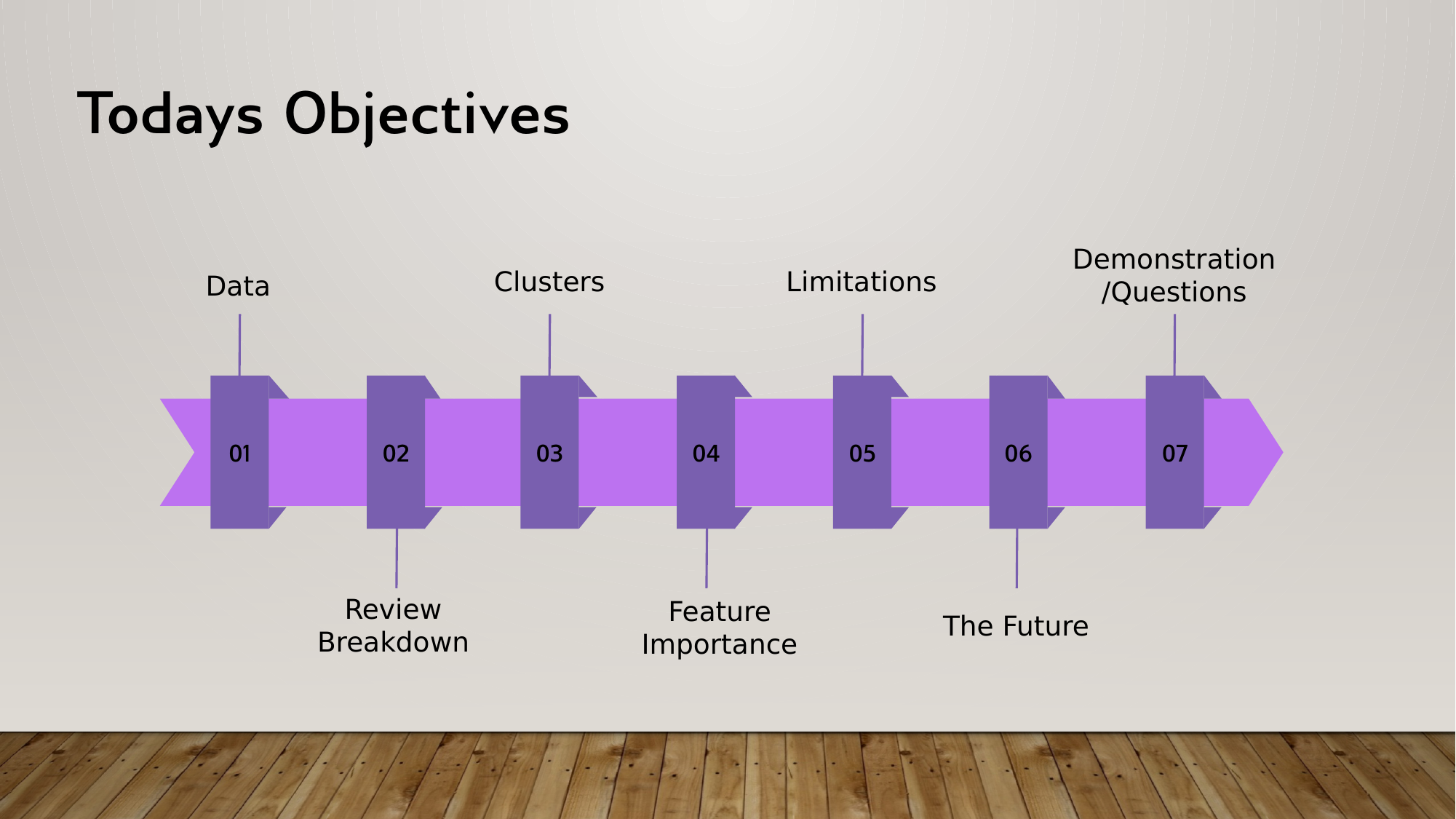

Todays Objectives
Demonstration/Questions

07

Clusters

03

Limitations

05

Data

01

02

Review Breakdown

04

Feature Importance

06

The Future